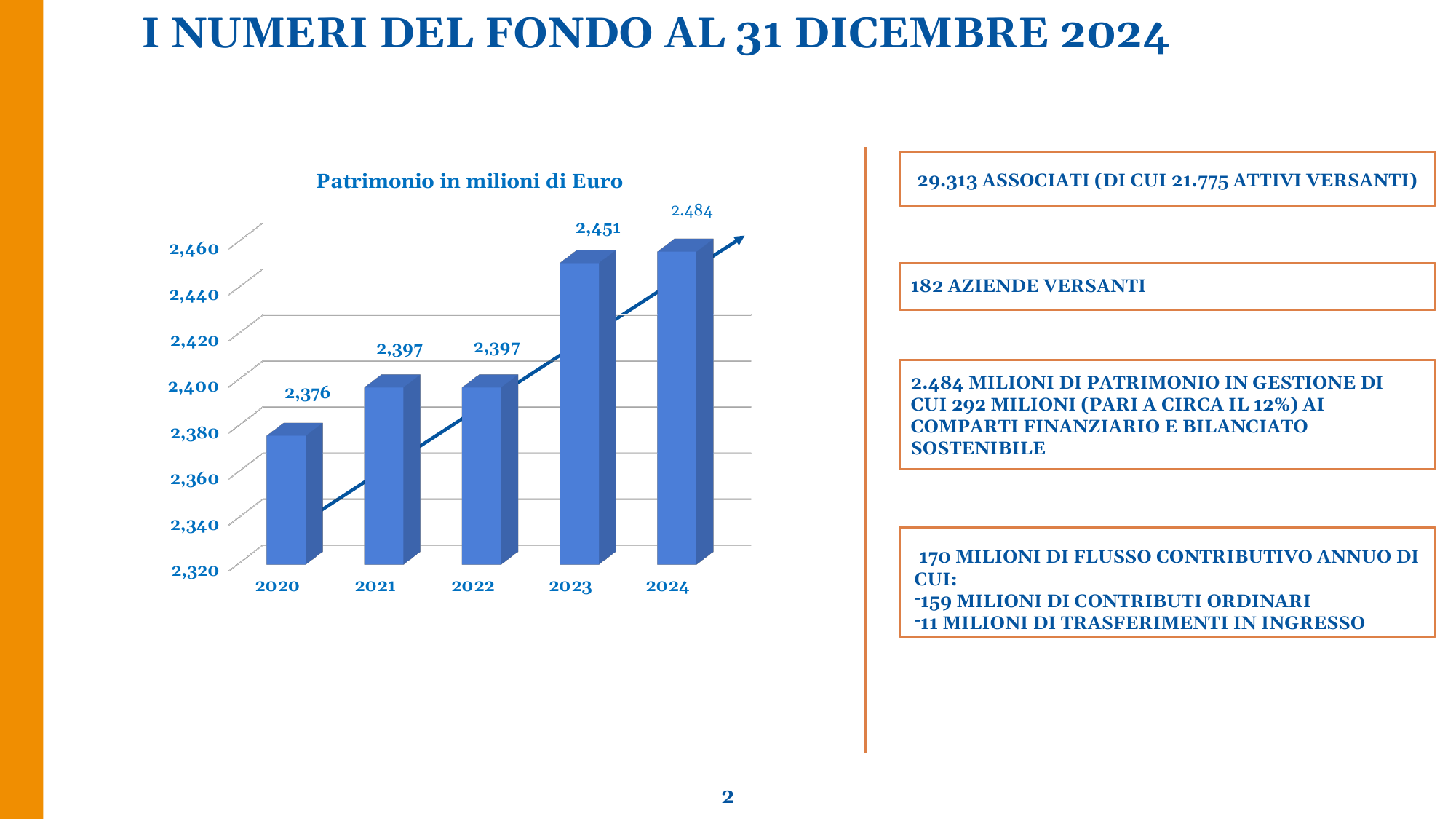

I NUMERI DEL FONDO AL 31 DICEMBRE 2024

[unsupported chart]

 29.313 ASSOCIATI (DI CUI 21.775 ATTIVI VERSANTI)
182 AZIENDE VERSANTI
2.484 MILIONI DI PATRIMONIO IN GESTIONE DI CUI 292 MILIONI (PARI A CIRCA IL 12%) AI COMPARTI FINANZIARIO E BILANCIATO SOSTENIBILE

 170 MILIONI DI FLUSSO CONTRIBUTIVO ANNUO DI CUI:
159 MILIONI DI CONTRIBUTI ORDINARI
11 MILIONI DI TRASFERIMENTI IN INGRESSO

2